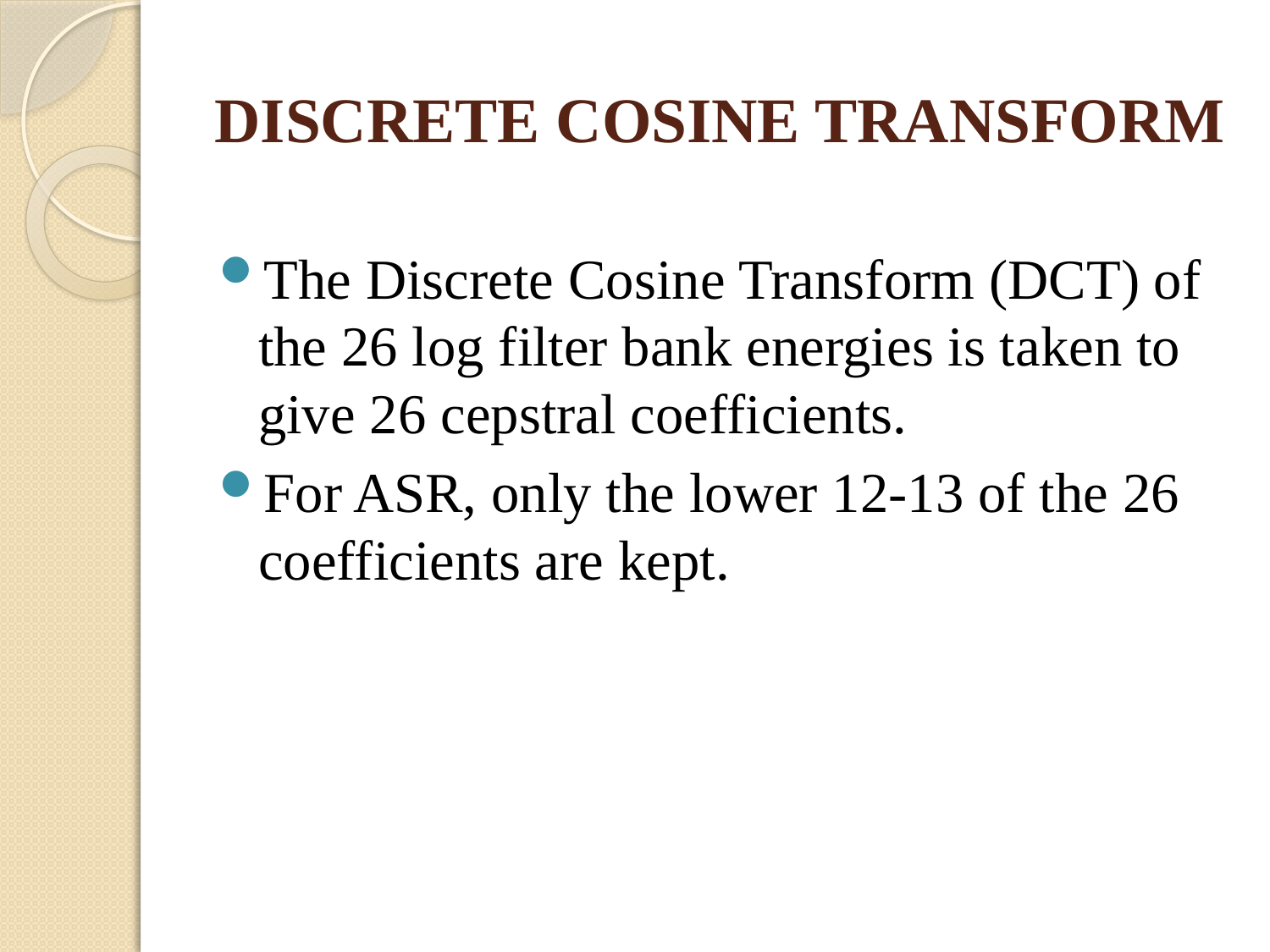

# DISCRETE COSINE TRANSFORM
The Discrete Cosine Transform (DCT) of the 26 log filter bank energies is taken to give 26 cepstral coefficients.
For ASR, only the lower 12-13 of the 26 coefficients are kept.